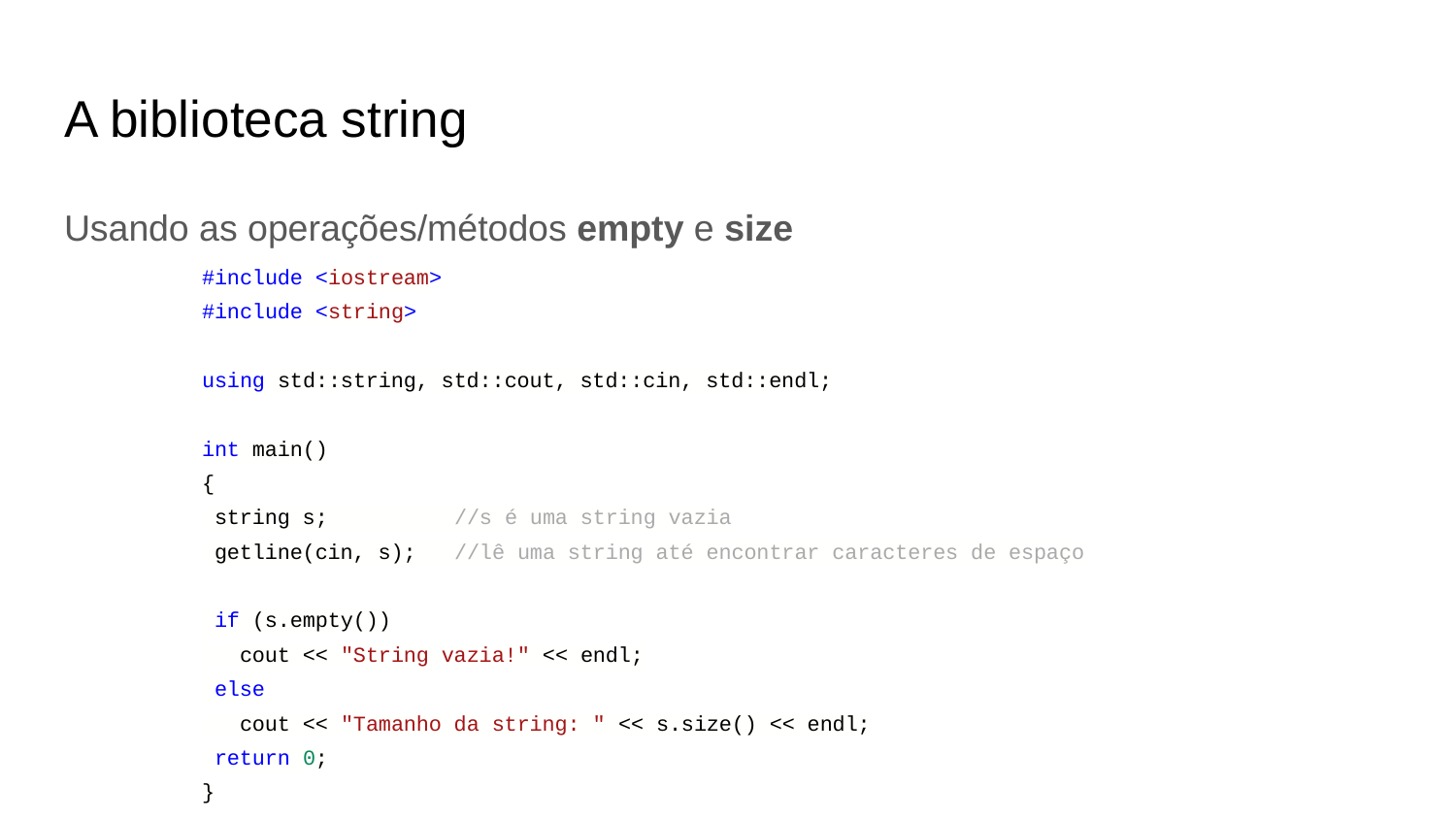

# A biblioteca string
Usando as operações/métodos empty e size

#include <iostream>
#include <string>

using std::string, std::cout, std::cin, std::endl;

int main()
{
 string s;          //s é uma string vazia
 getline(cin, s);   //lê uma string até encontrar caracteres de espaço

 if (s.empty())
   cout << "String vazia!" << endl;
 else
   cout << "Tamanho da string: " << s.size() << endl;
 return 0;
}